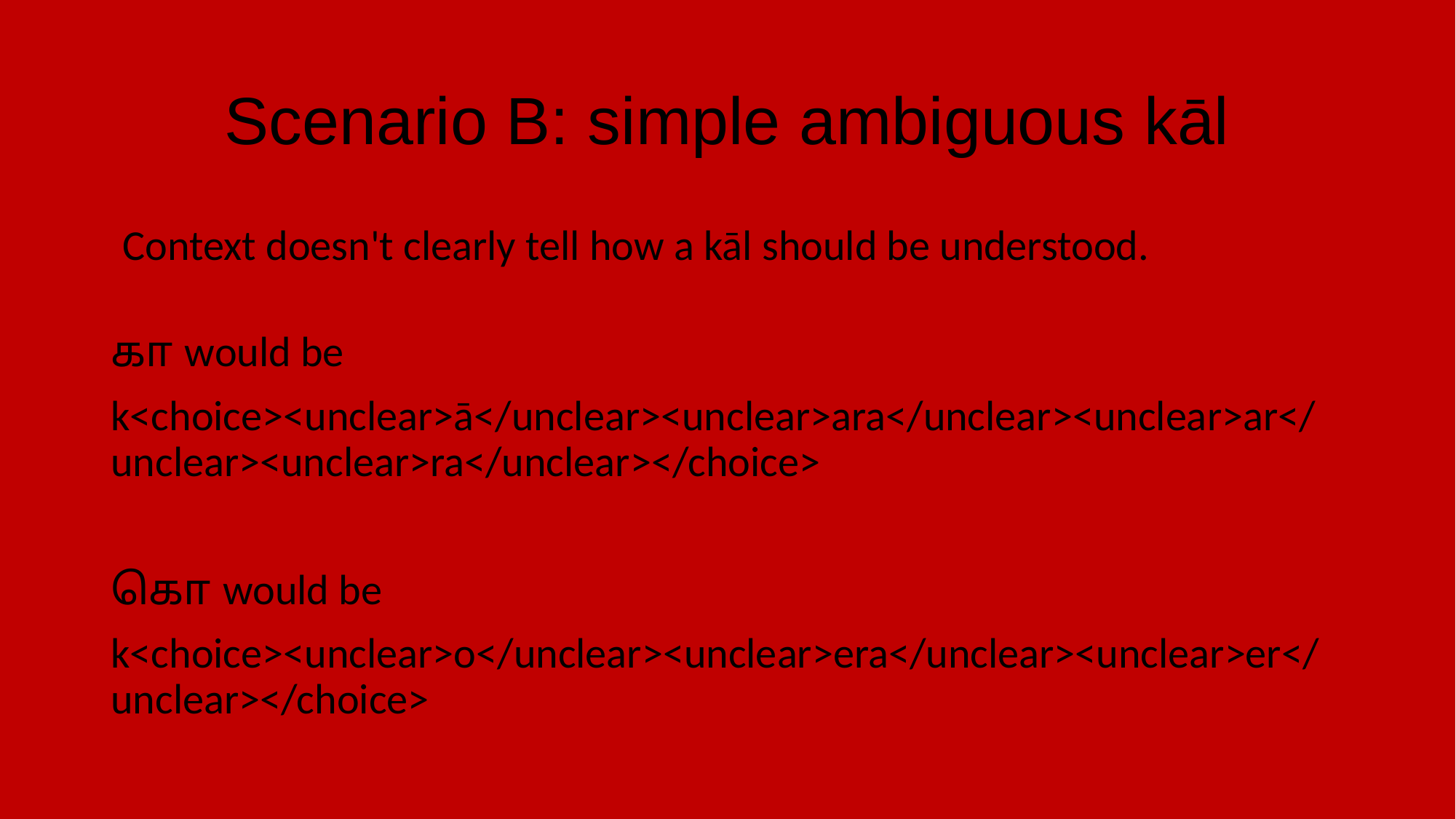

# Scenario B: simple ambiguous kāl
 Context doesn't clearly tell how a kāl should be understood.

கா would be
k<choice><unclear>ā</unclear><unclear>ara</unclear><unclear>ar</unclear><unclear>ra</unclear></choice>

கொ would be
k<choice><unclear>o</unclear><unclear>era</unclear><unclear>er</unclear></choice>